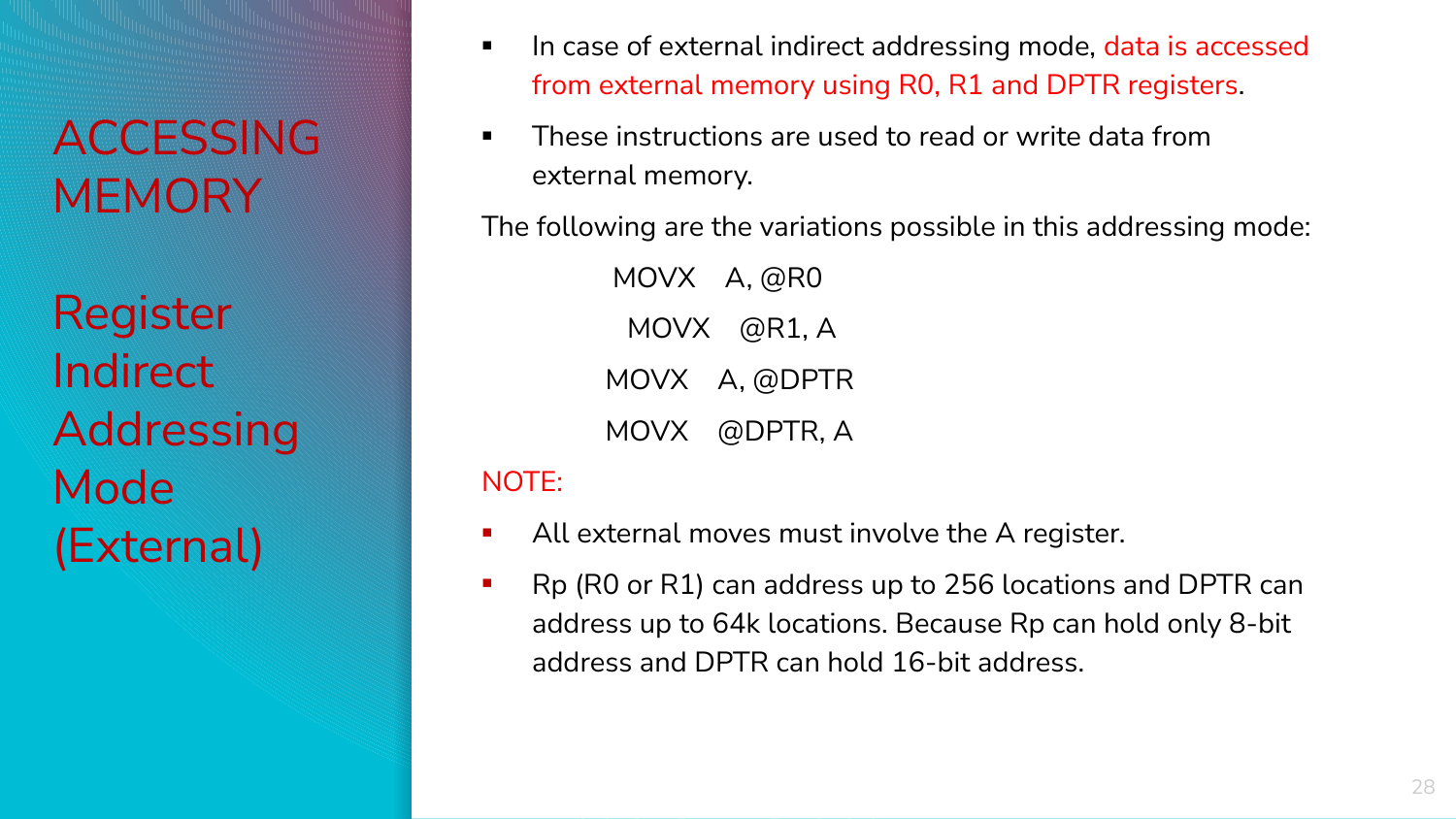

In case of external indirect addressing mode, data is accessed from external memory using R0, R1 and DPTR registers.
These instructions are used to read or write data from external memory.
The following are the variations possible in this addressing mode:
                  MOVX    A, @R0
	MOVX    @R1, A
                 MOVX    A, @DPTR
                 MOVX    @DPTR, A
NOTE:
All external moves must involve the A register.
Rp (R0 or R1) can address up to 256 locations and DPTR can address up to 64k locations. Because Rp can hold only 8-bit address and DPTR can hold 16-bit address.

# ACCESSING MEMORY Register Indirect Addressing Mode (External)
28